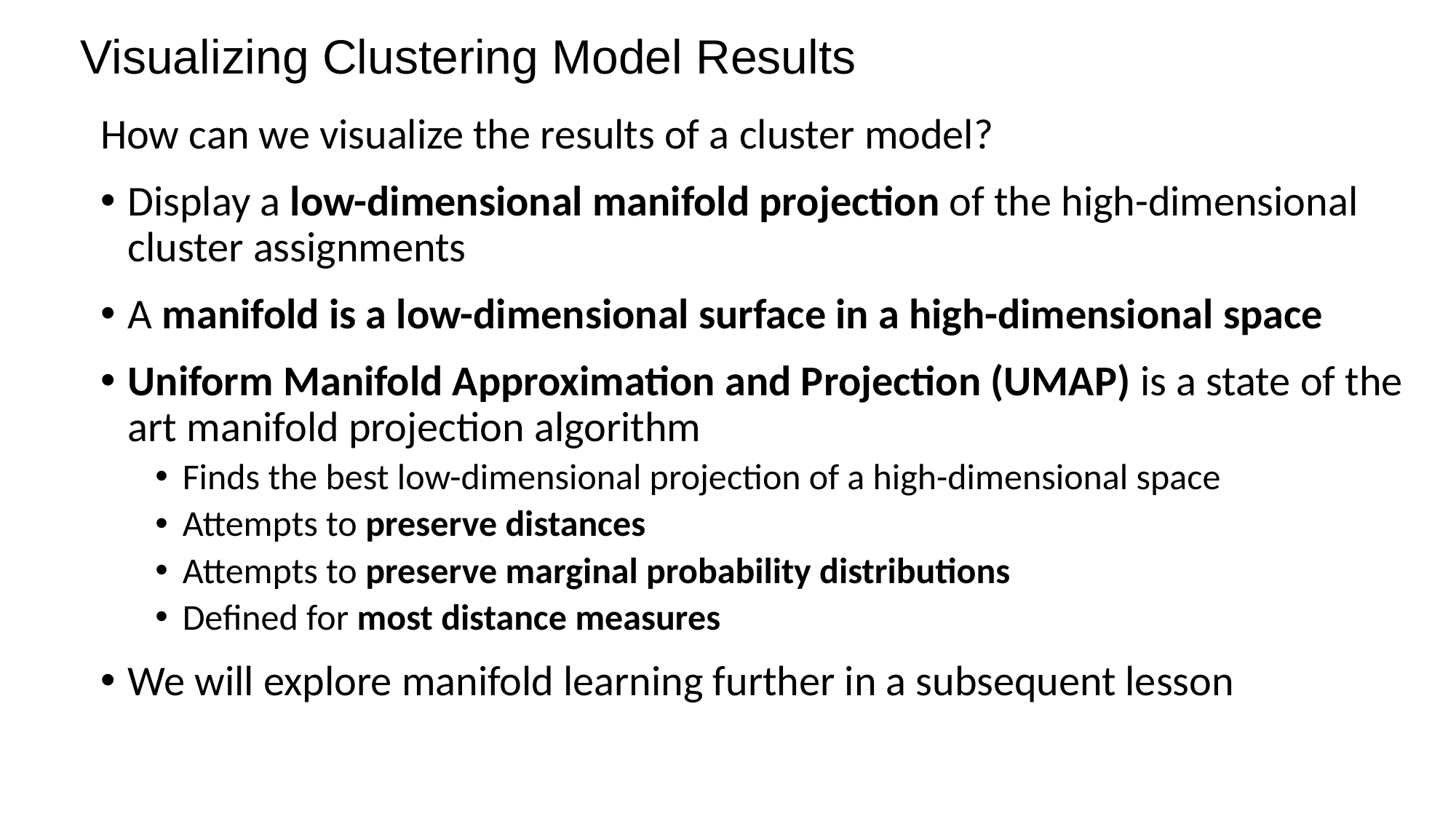

# Visualizing Clustering Model Results
How can we visualize the results of a cluster model?
Display a low-dimensional manifold projection of the high-dimensional cluster assignments
A manifold is a low-dimensional surface in a high-dimensional space
Uniform Manifold Approximation and Projection (UMAP) is a state of the art manifold projection algorithm
Finds the best low-dimensional projection of a high-dimensional space
Attempts to preserve distances
Attempts to preserve marginal probability distributions
Defined for most distance measures
We will explore manifold learning further in a subsequent lesson